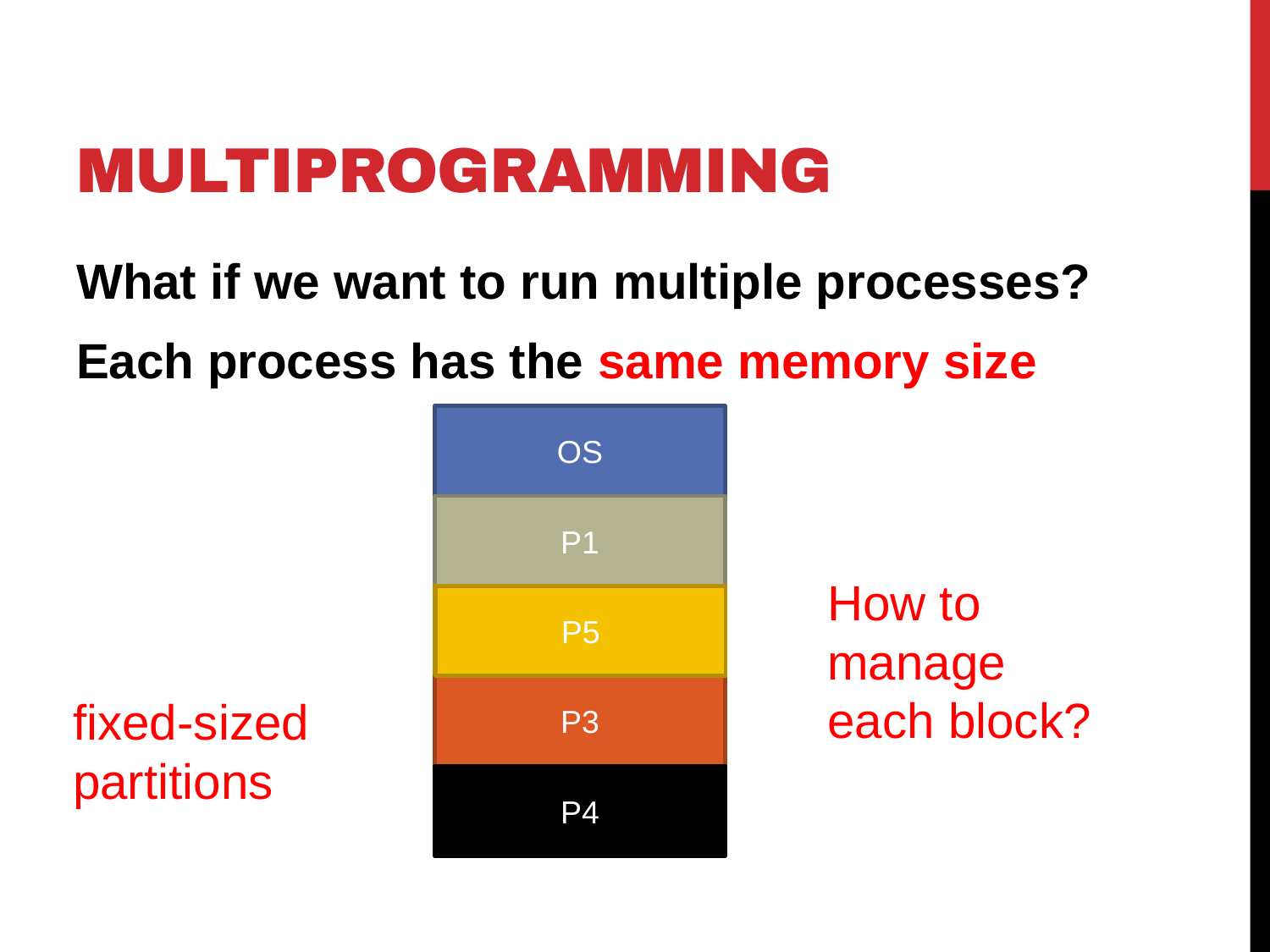

# Multiprogramming
What if we want to run multiple processes?
Each process has the same memory size

OS
P1
How to manage each block?
P2
P5
P3
fixed-sized
partitions
P4